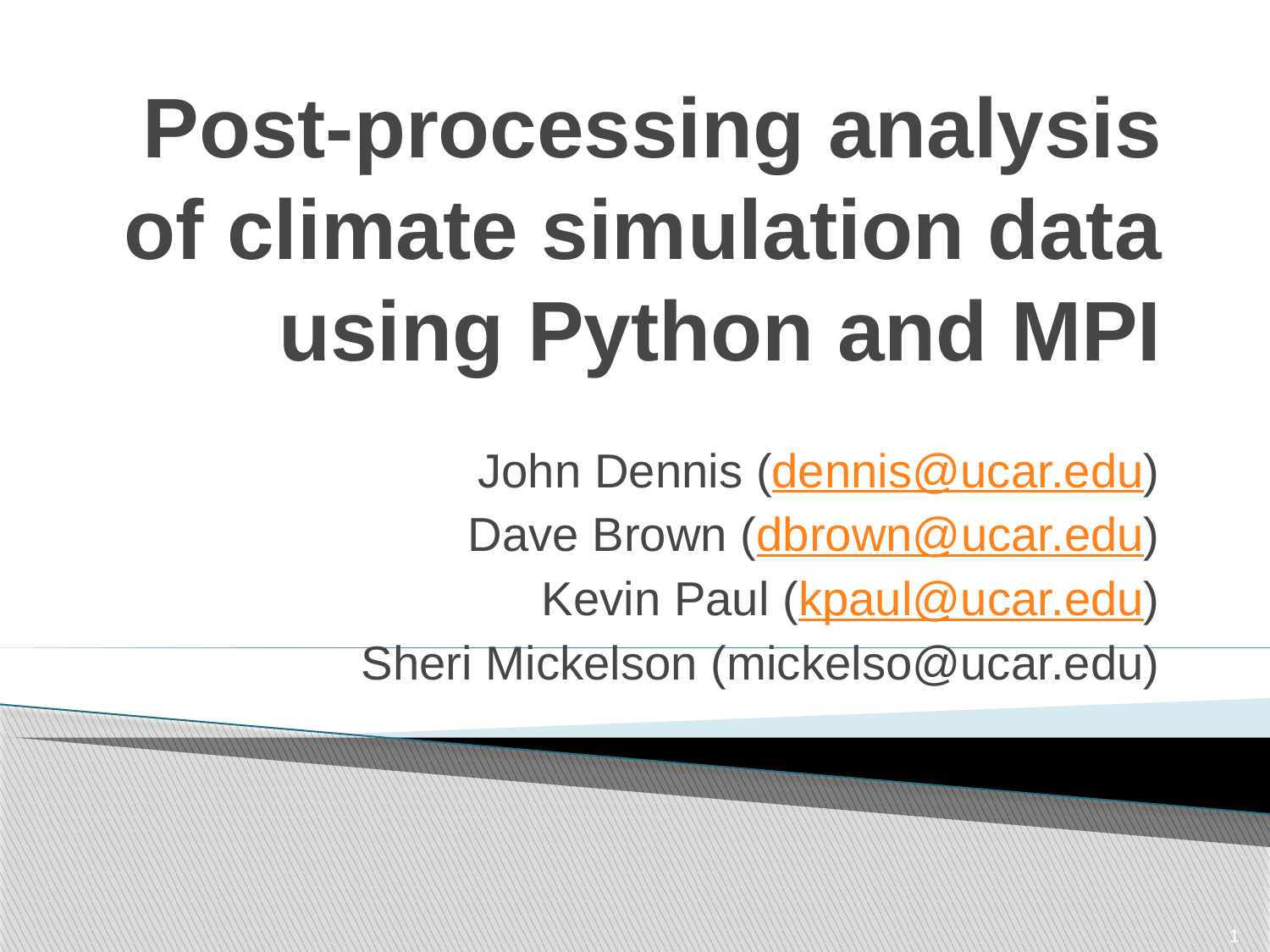

# Post-processing analysis of climate simulation data using Python and MPI
John Dennis (dennis@ucar.edu)
Dave Brown (dbrown@ucar.edu)
Kevin Paul (kpaul@ucar.edu)
Sheri Mickelson (mickelso@ucar.edu)

1